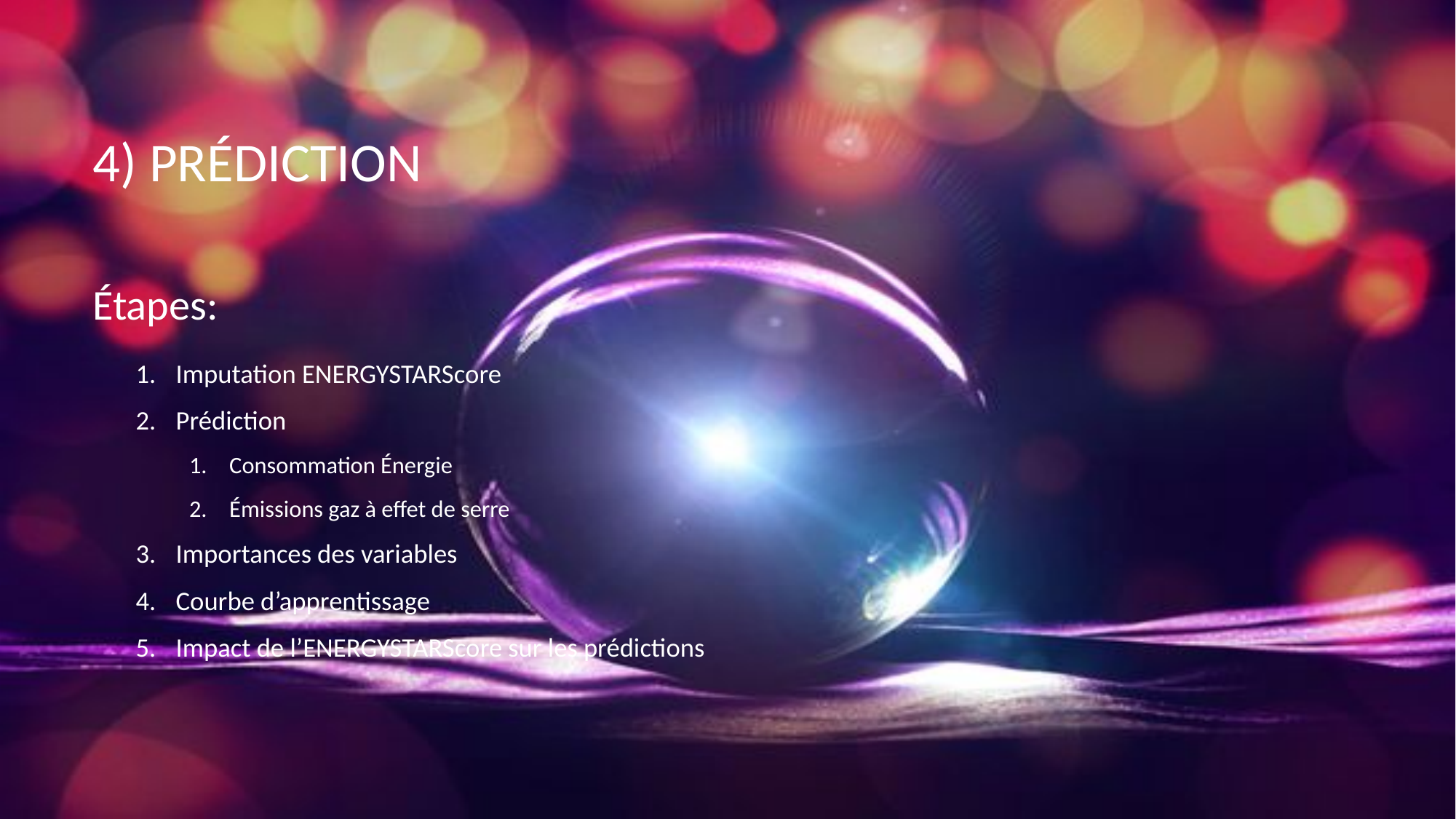

# 4) Prédiction
Étapes:
Imputation ENERGYSTARScore
Prédiction
Consommation Énergie
Émissions gaz à effet de serre
Importances des variables
Courbe d’apprentissage
Impact de l’ENERGYSTARScore sur les prédictions